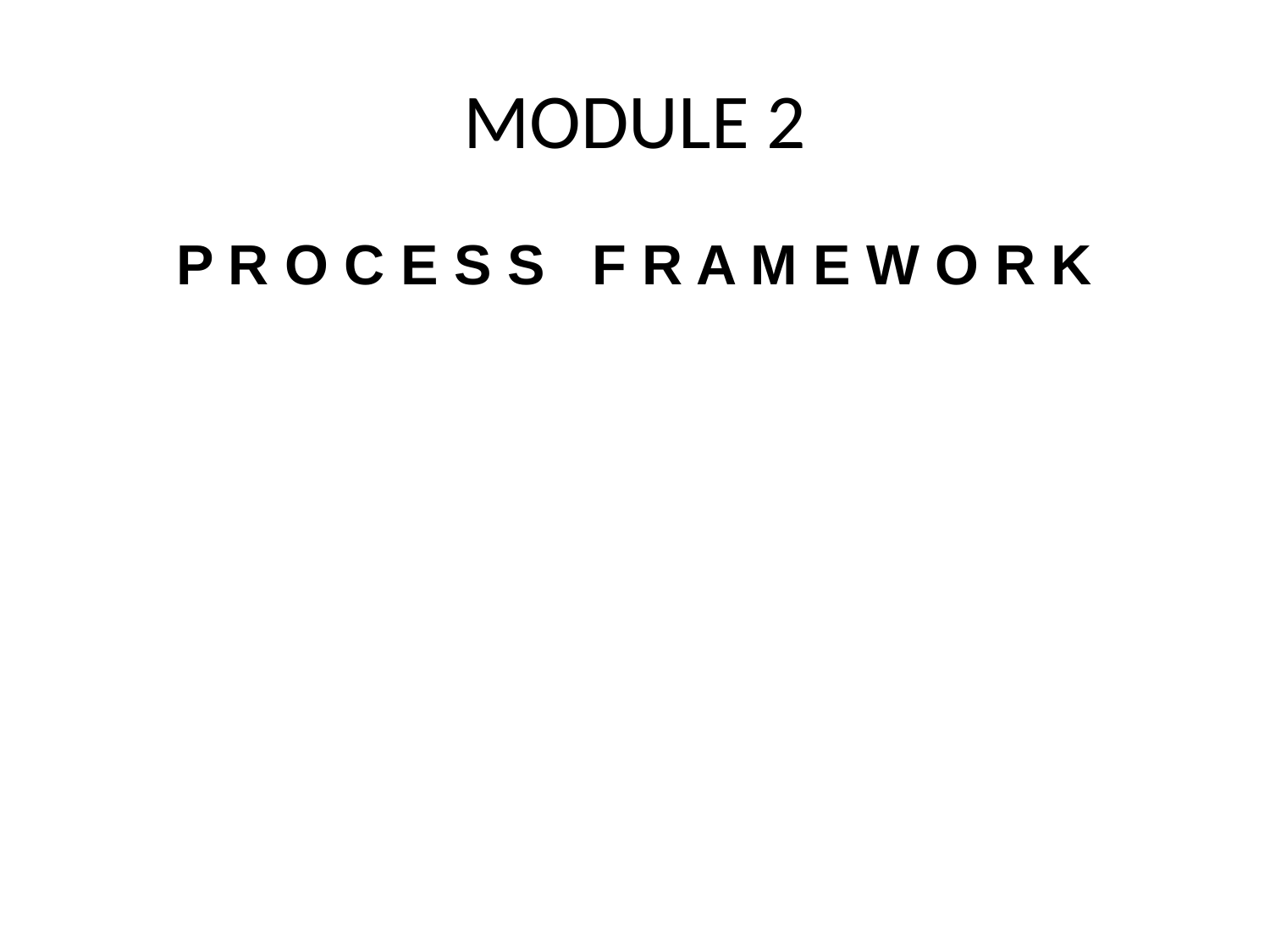

# MODULE 2
P R O C E S S   F R A M E W O R K